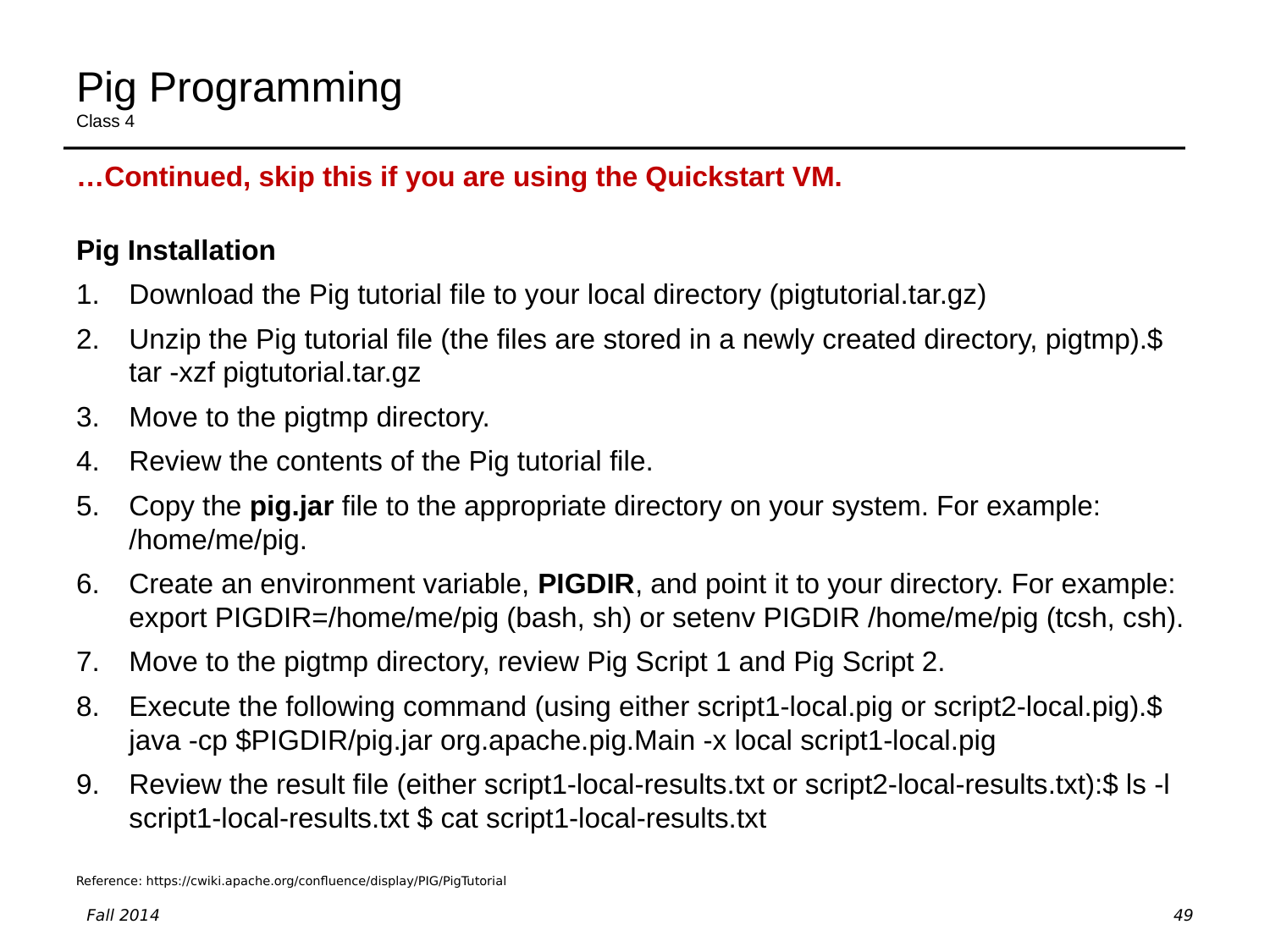

# Pig Programming Class 4
…Continued, skip this if you are using the Quickstart VM.

Pig Installation
Download the Pig tutorial file to your local directory (pigtutorial.tar.gz)
Unzip the Pig tutorial file (the files are stored in a newly created directory, pigtmp).$ tar -xzf pigtutorial.tar.gz
Move to the pigtmp directory.
Review the contents of the Pig tutorial file.
Copy the pig.jar file to the appropriate directory on your system. For example: /home/me/pig.
Create an environment variable, PIGDIR, and point it to your directory. For example: export PIGDIR=/home/me/pig (bash, sh) or setenv PIGDIR /home/me/pig (tcsh, csh).
Move to the pigtmp directory, review Pig Script 1 and Pig Script 2.
Execute the following command (using either script1-local.pig or script2-local.pig).$ java -cp $PIGDIR/pig.jar org.apache.pig.Main -x local script1-local.pig
Review the result file (either script1-local-results.txt or script2-local-results.txt):$ ls -l script1-local-results.txt $ cat script1-local-results.txt

Reference: https://cwiki.apache.org/confluence/display/PIG/PigTutorial
49